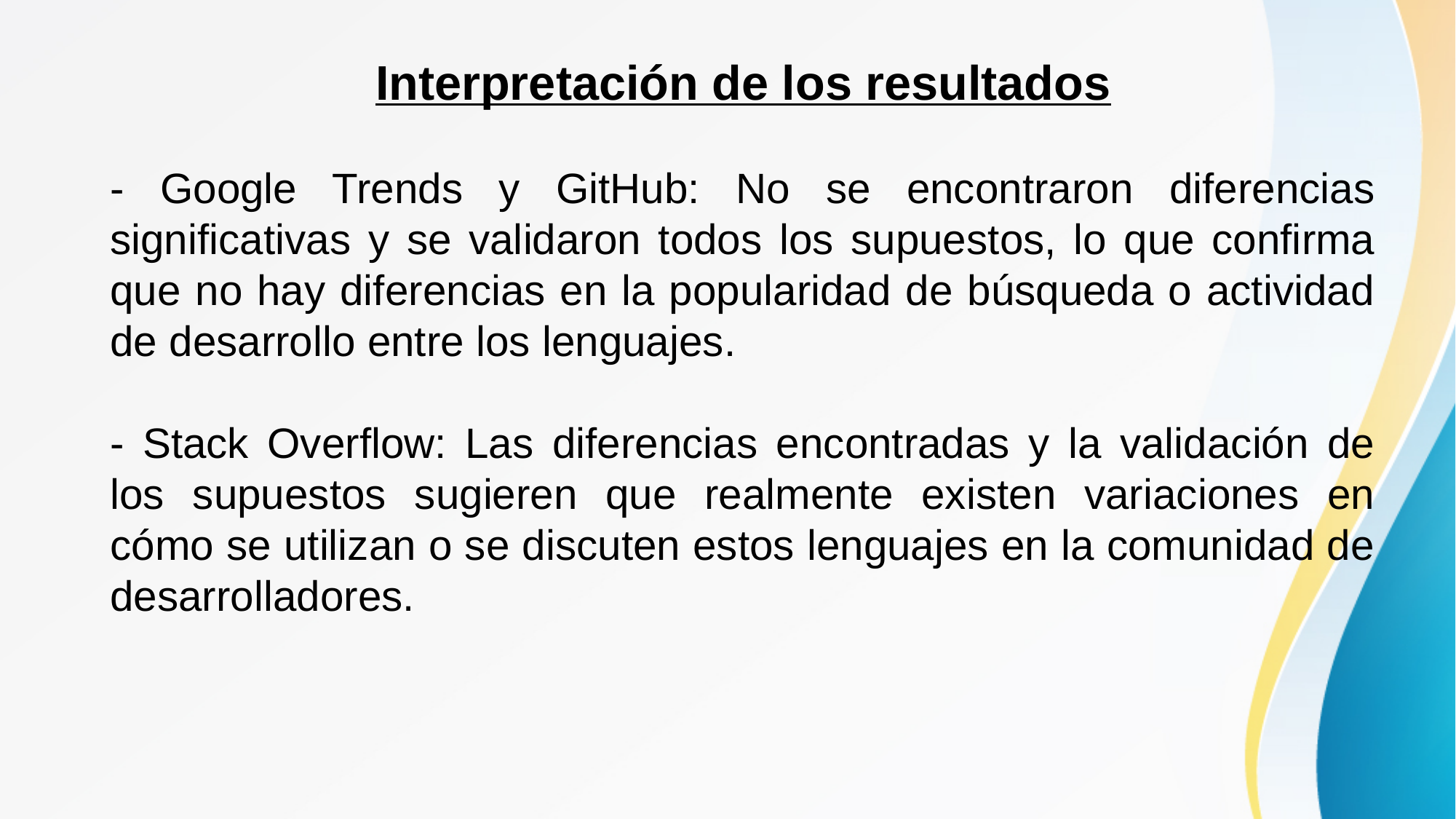

Interpretación de los resultados

- Google Trends y GitHub: No se encontraron diferencias significativas y se validaron todos los supuestos, lo que confirma que no hay diferencias en la popularidad de búsqueda o actividad de desarrollo entre los lenguajes.

- Stack Overflow: Las diferencias encontradas y la validación de los supuestos sugieren que realmente existen variaciones en cómo se utilizan o se discuten estos lenguajes en la comunidad de desarrolladores.